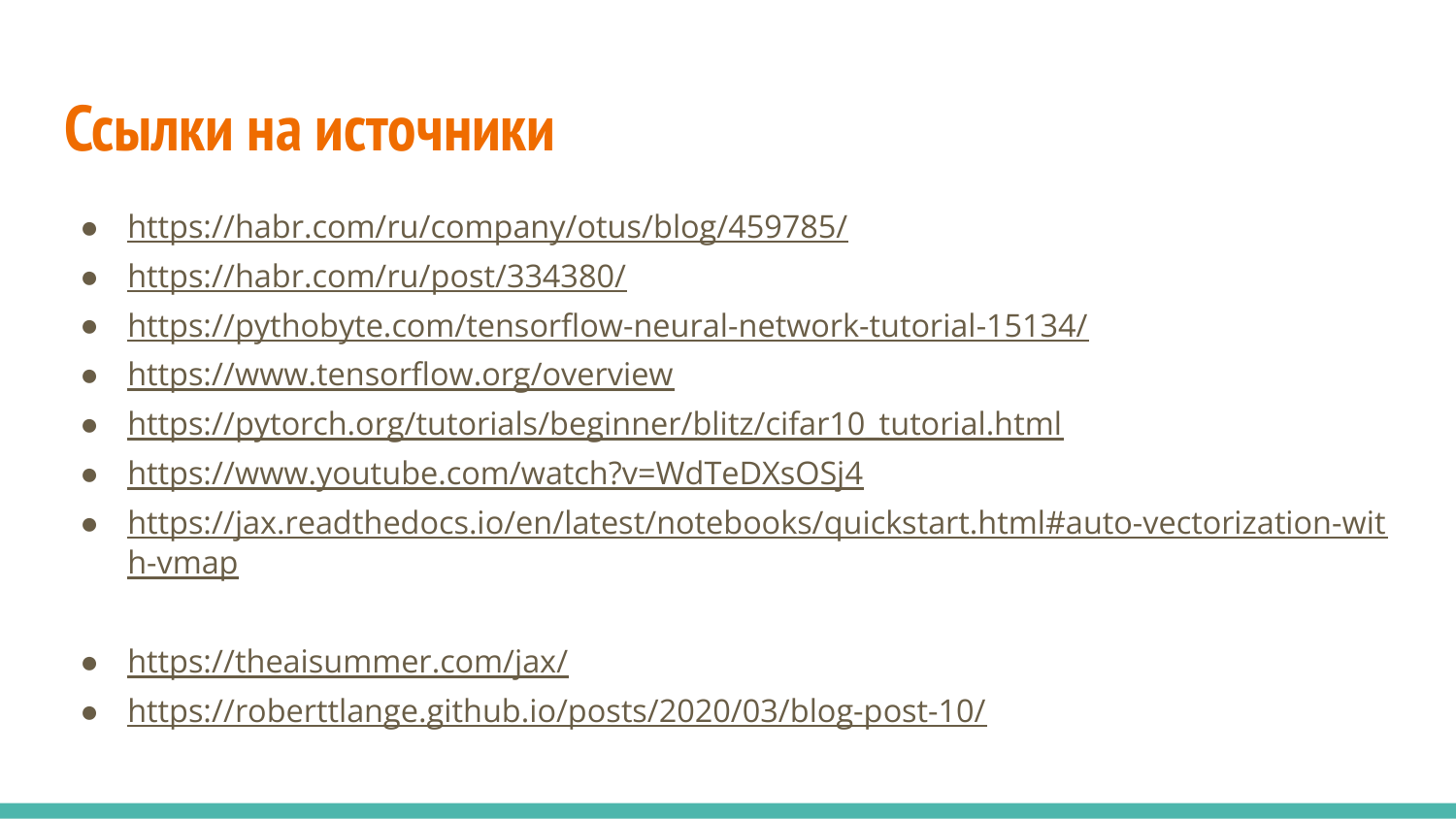

# Ссылки на источники
https://habr.com/ru/company/otus/blog/459785/
https://habr.com/ru/post/334380/
https://pythobyte.com/tensorflow-neural-network-tutorial-15134/
https://www.tensorflow.org/overview
https://pytorch.org/tutorials/beginner/blitz/cifar10_tutorial.html
https://www.youtube.com/watch?v=WdTeDXsOSj4
https://jax.readthedocs.io/en/latest/notebooks/quickstart.html#auto-vectorization-with-vmap
https://theaisummer.com/jax/
https://roberttlange.github.io/posts/2020/03/blog-post-10/